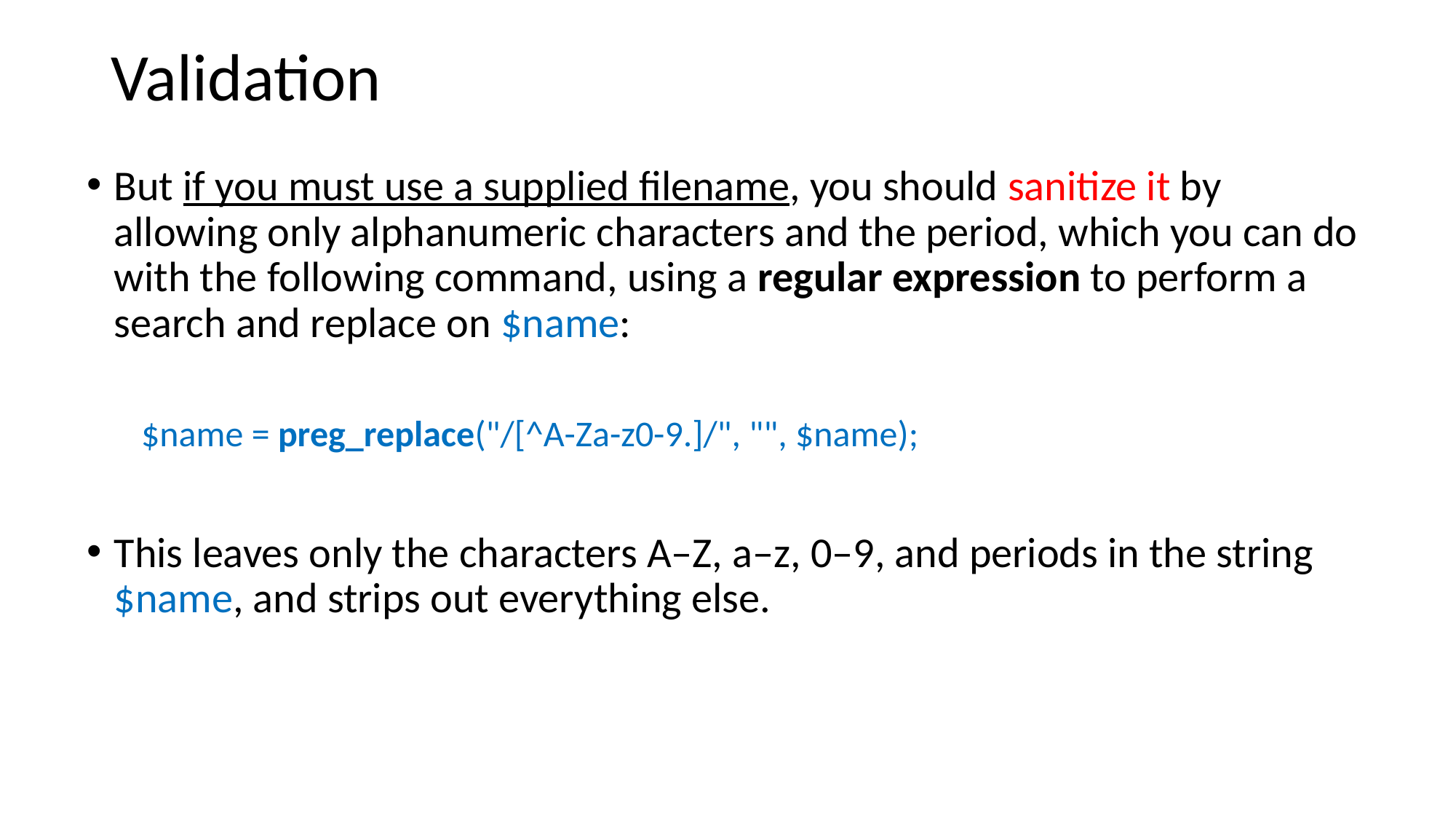

# Validation
But if you must use a supplied filename, you should sanitize it by allowing only alphanumeric characters and the period, which you can do with the following command, using a regular expression to perform a search and replace on $name:

$name = preg_replace("/[^A-Za-z0-9.]/", "", $name);

This leaves only the characters A–Z, a–z, 0–9, and periods in the string $name, and strips out everything else.